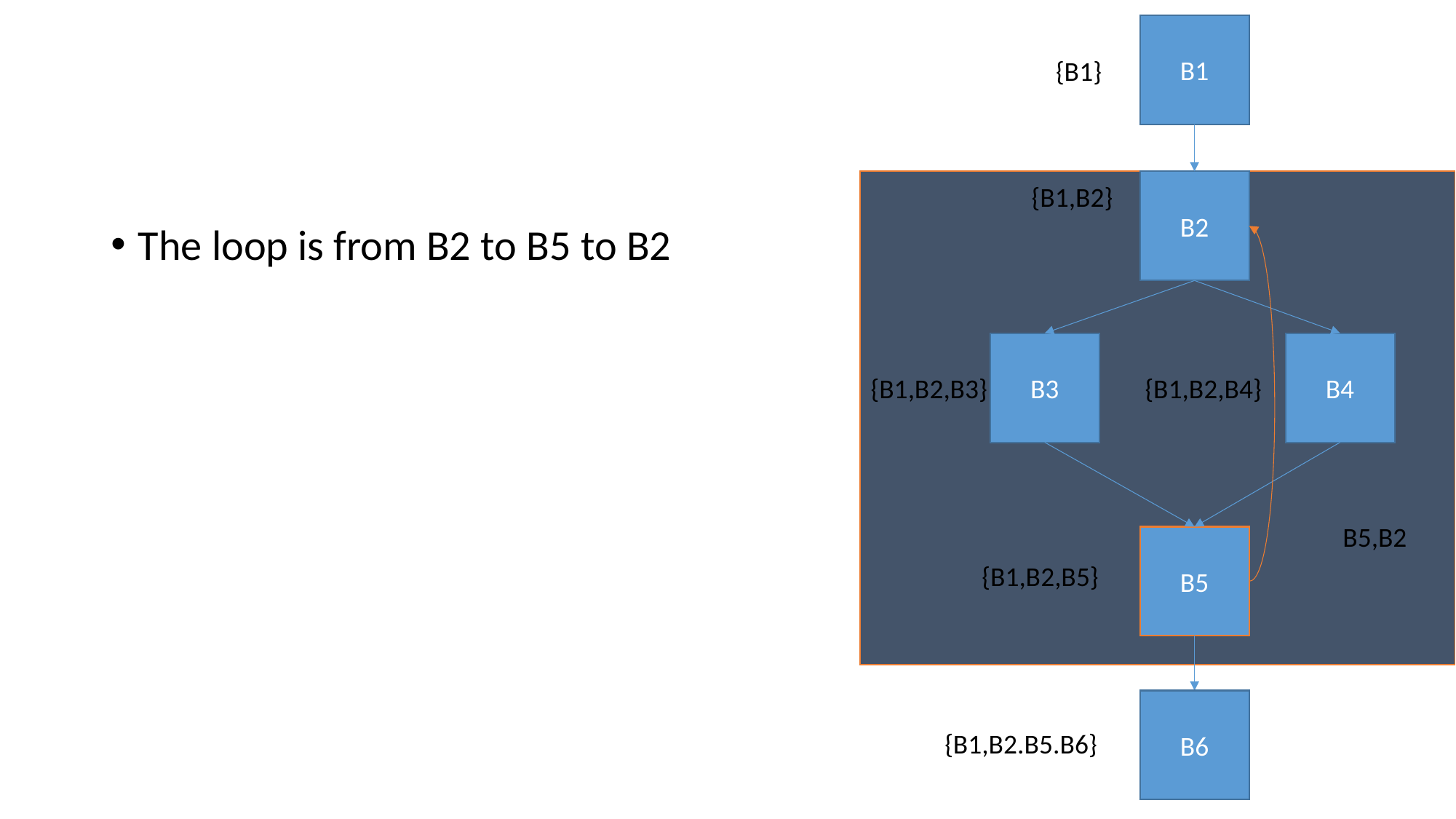

B1
#
{B1}

B2
{B1,B2}
The loop is from B2 to B5 to B2
B3
B4
{B1,B2,B3}
{B1,B2,B4}
B5,B2
B5
{B1,B2,B5}
B6
{B1,B2.B5.B6}